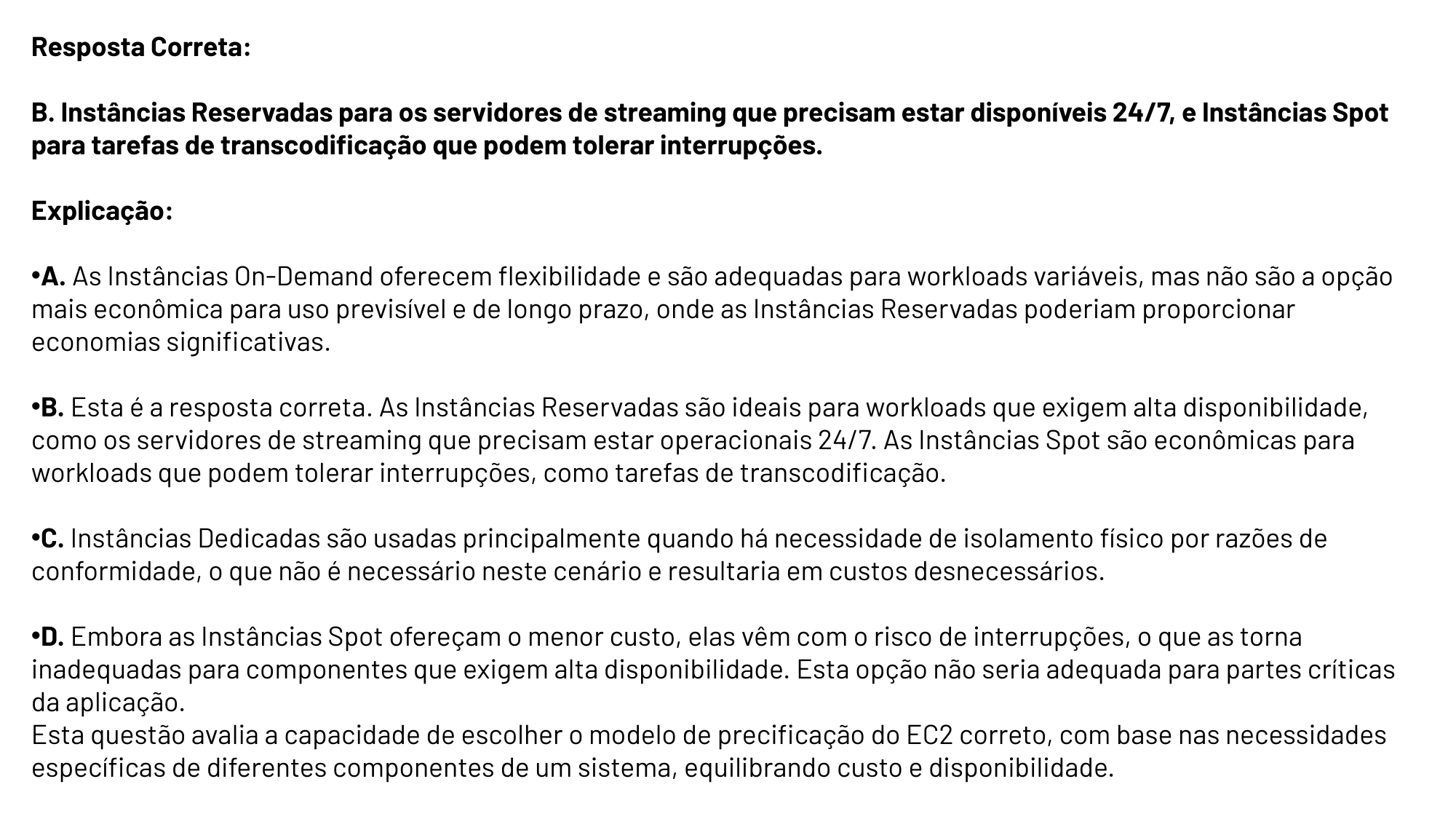

Resposta Correta:

B. Instâncias Reservadas para os servidores de streaming que precisam estar disponíveis 24/7, e Instâncias Spot para tarefas de transcodificação que podem tolerar interrupções.

Explicação:

A. As Instâncias On-Demand oferecem flexibilidade e são adequadas para workloads variáveis, mas não são a opção mais econômica para uso previsível e de longo prazo, onde as Instâncias Reservadas poderiam proporcionar economias significativas.

B. Esta é a resposta correta. As Instâncias Reservadas são ideais para workloads que exigem alta disponibilidade, como os servidores de streaming que precisam estar operacionais 24/7. As Instâncias Spot são econômicas para workloads que podem tolerar interrupções, como tarefas de transcodificação.

C. Instâncias Dedicadas são usadas principalmente quando há necessidade de isolamento físico por razões de conformidade, o que não é necessário neste cenário e resultaria em custos desnecessários.

D. Embora as Instâncias Spot ofereçam o menor custo, elas vêm com o risco de interrupções, o que as torna inadequadas para componentes que exigem alta disponibilidade. Esta opção não seria adequada para partes críticas da aplicação.
Esta questão avalia a capacidade de escolher o modelo de precificação do EC2 correto, com base nas necessidades específicas de diferentes componentes de um sistema, equilibrando custo e disponibilidade.